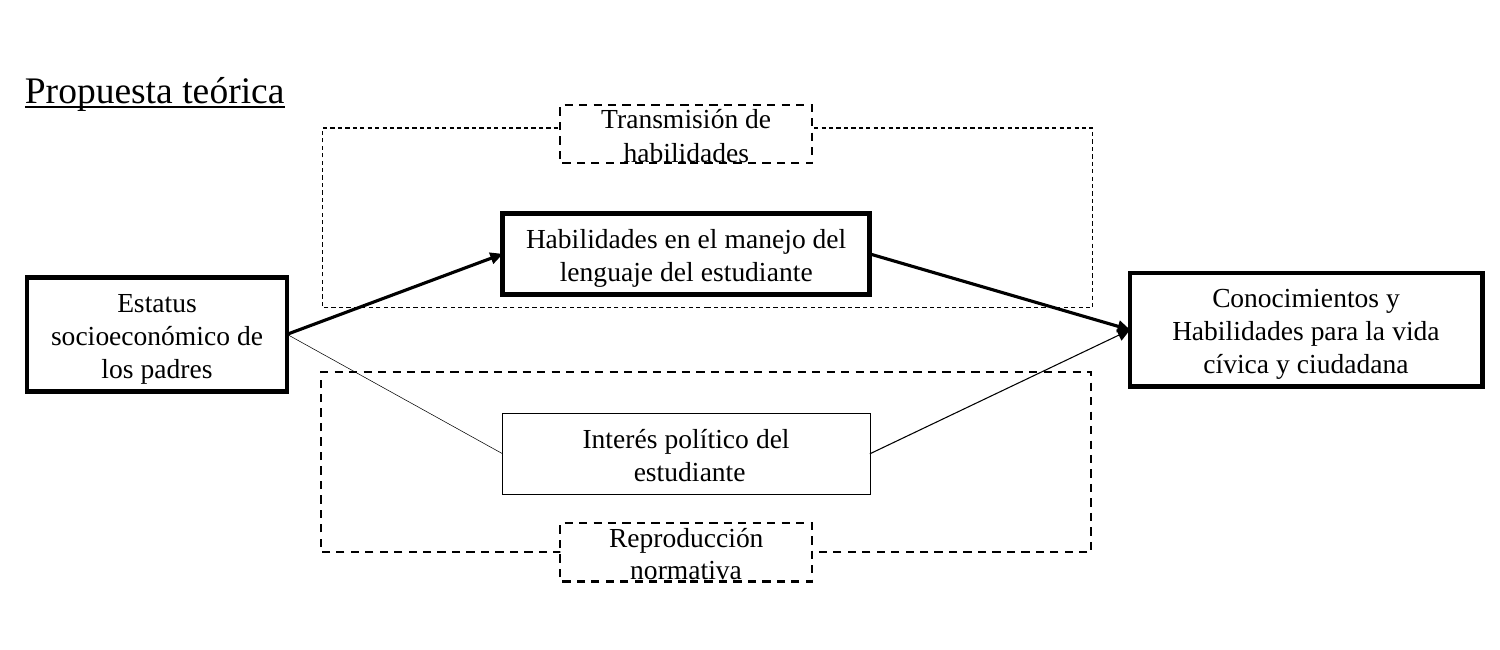

Propuesta teórica
Transmisión de habilidades

Habilidades en el manejo del lenguaje del estudiante
Conocimientos y Habilidades para la vida cívica y ciudadana
Estatus socioeconómico de los padres

Interés político del
 estudiante
Reproducción normativa